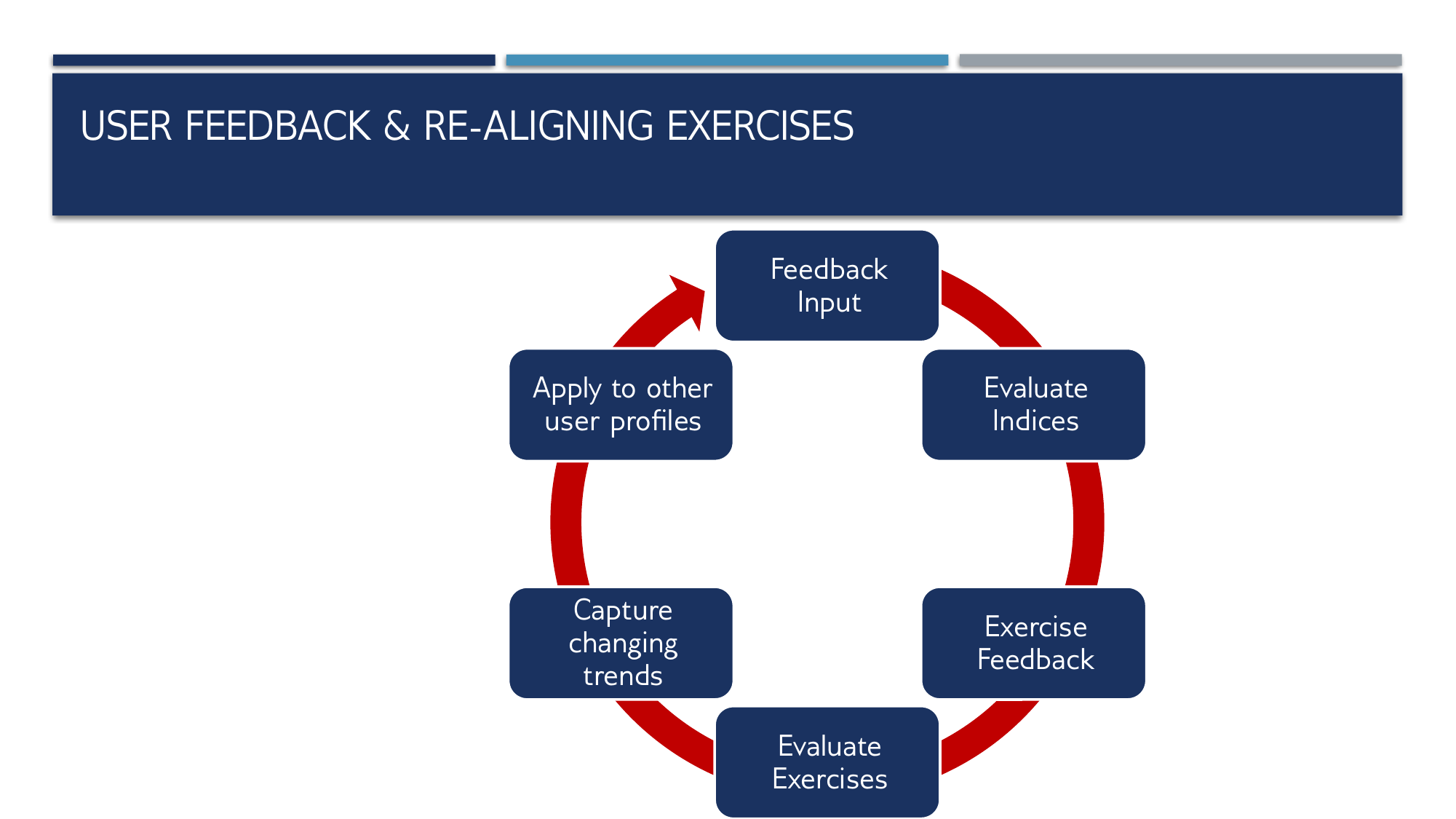

# User Feedback & Re-Aligning Exercises

Feedback Input
Evaluate Indices
Exercise Feedback
Evaluate Exercises
Capture changing trends
Apply to other user profiles